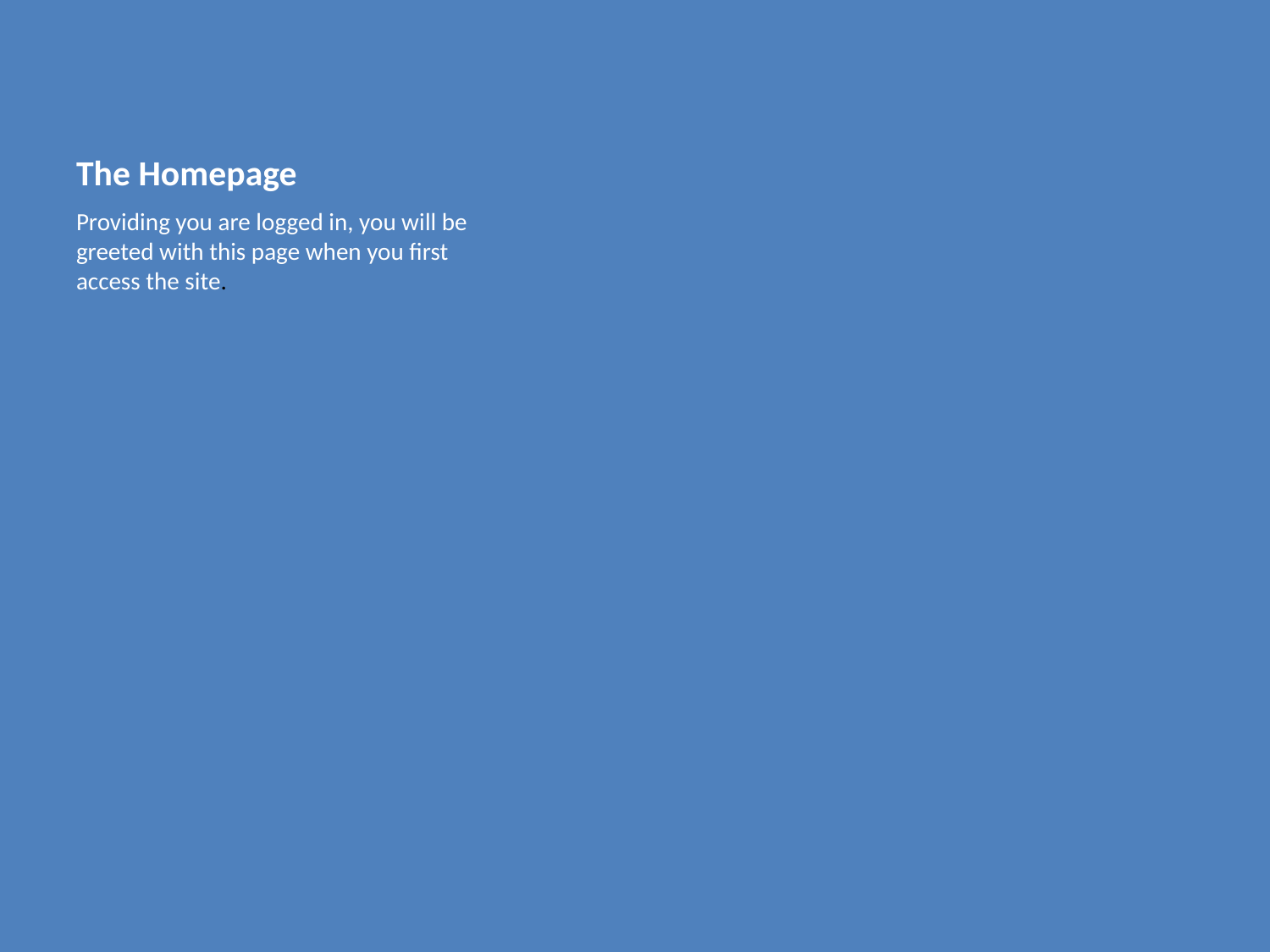

# The Homepage

Providing you are logged in, you will be greeted with this page when you first access the site.